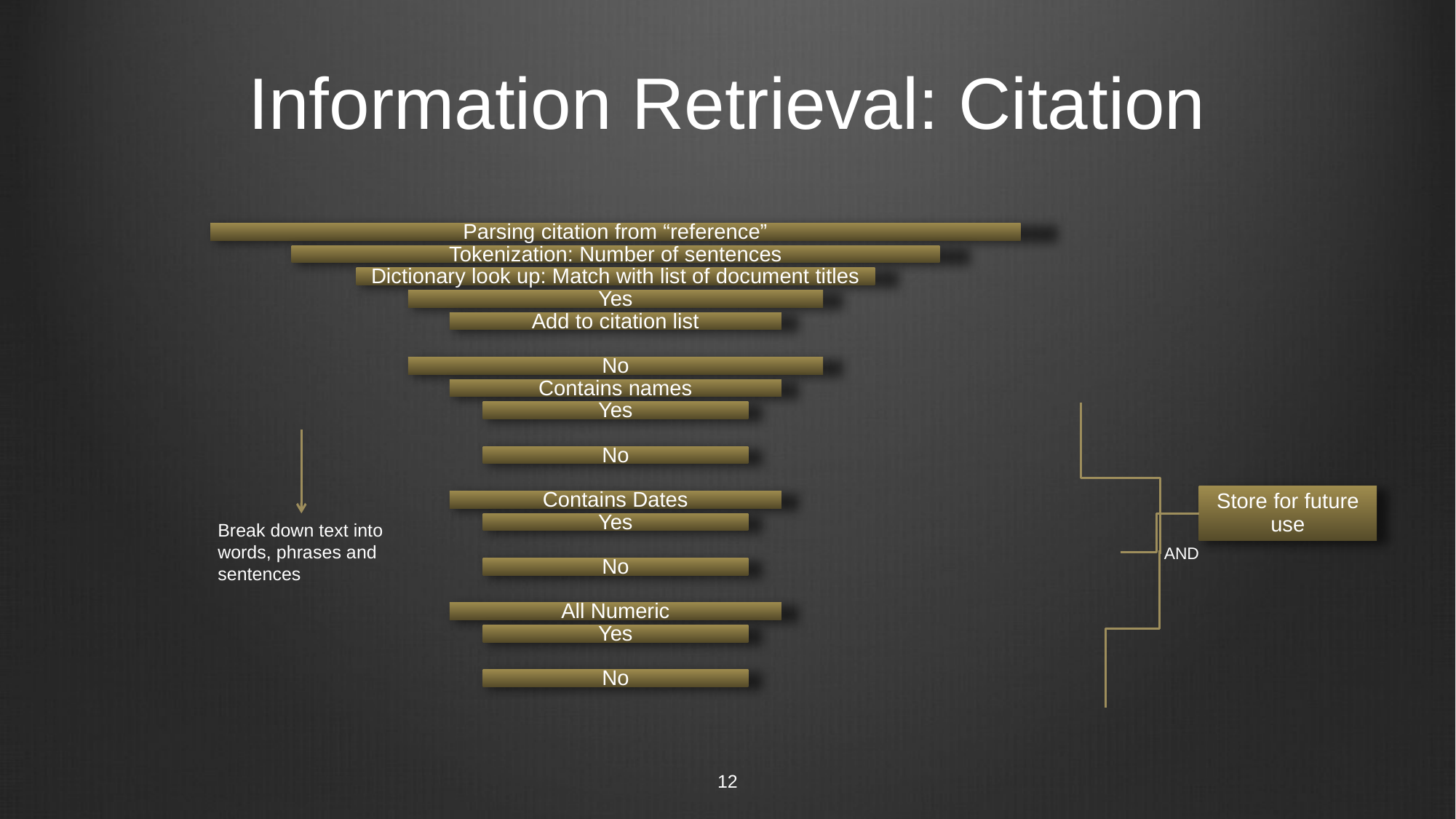

# Information Retrieval: Citation
Tokenization: Number of sentences
Yes
Dictionary look up: Match with list of document titles
No
Add to citation list
Contains names
Contains Dates
All Numeric
Yes
Yes
No
No
Yes
No
Parsing citation from “reference”

Store for future use
Break down text into words, phrases and sentences
AND
12